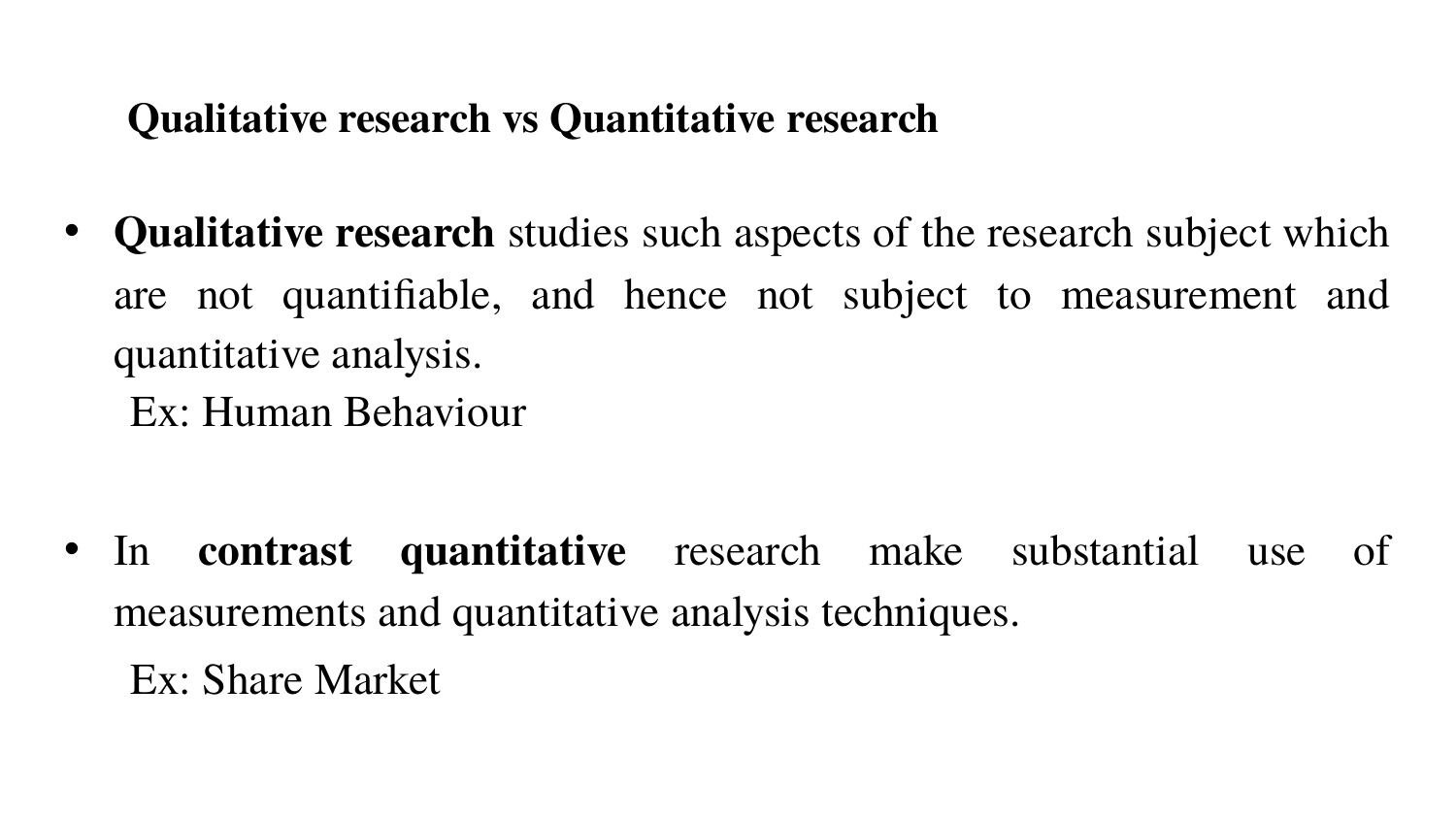

# Qualitative research vs Quantitative research
Qualitative research studies such aspects of the research subject which are not quantifiable, and hence not subject to measurement and quantitative analysis.
Ex: Human Behaviour

In contrast quantitative research make substantial use of measurements and quantitative analysis techniques.
Ex: Share Market